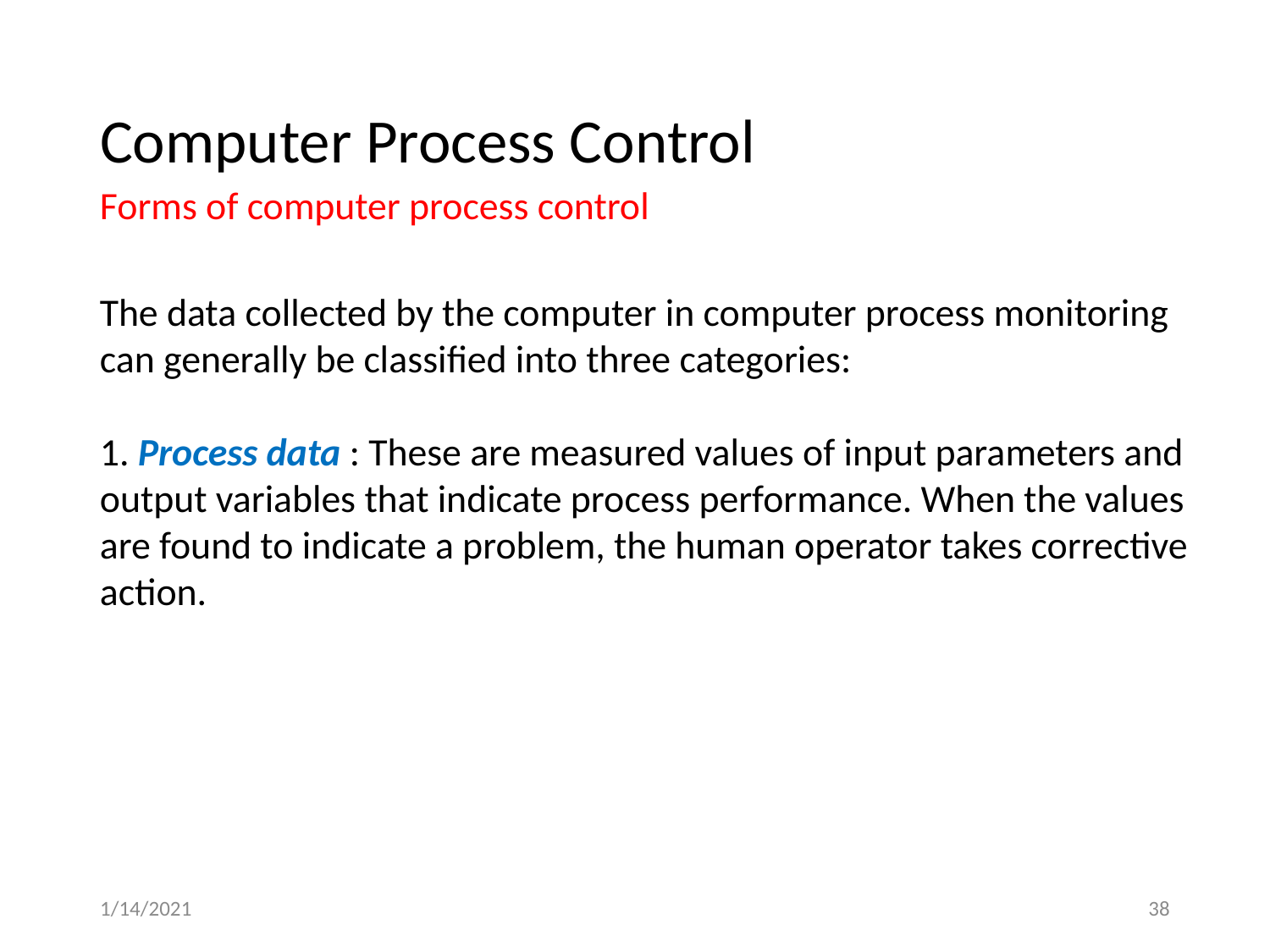

# Computer Process Control
Forms of computer process control
The data collected by the computer in computer process monitoring can generally be classified into three categories:

1. Process data : These are measured values of input parameters and output variables that indicate process performance. When the values are found to indicate a problem, the human operator takes corrective action.

1/14/2021
38